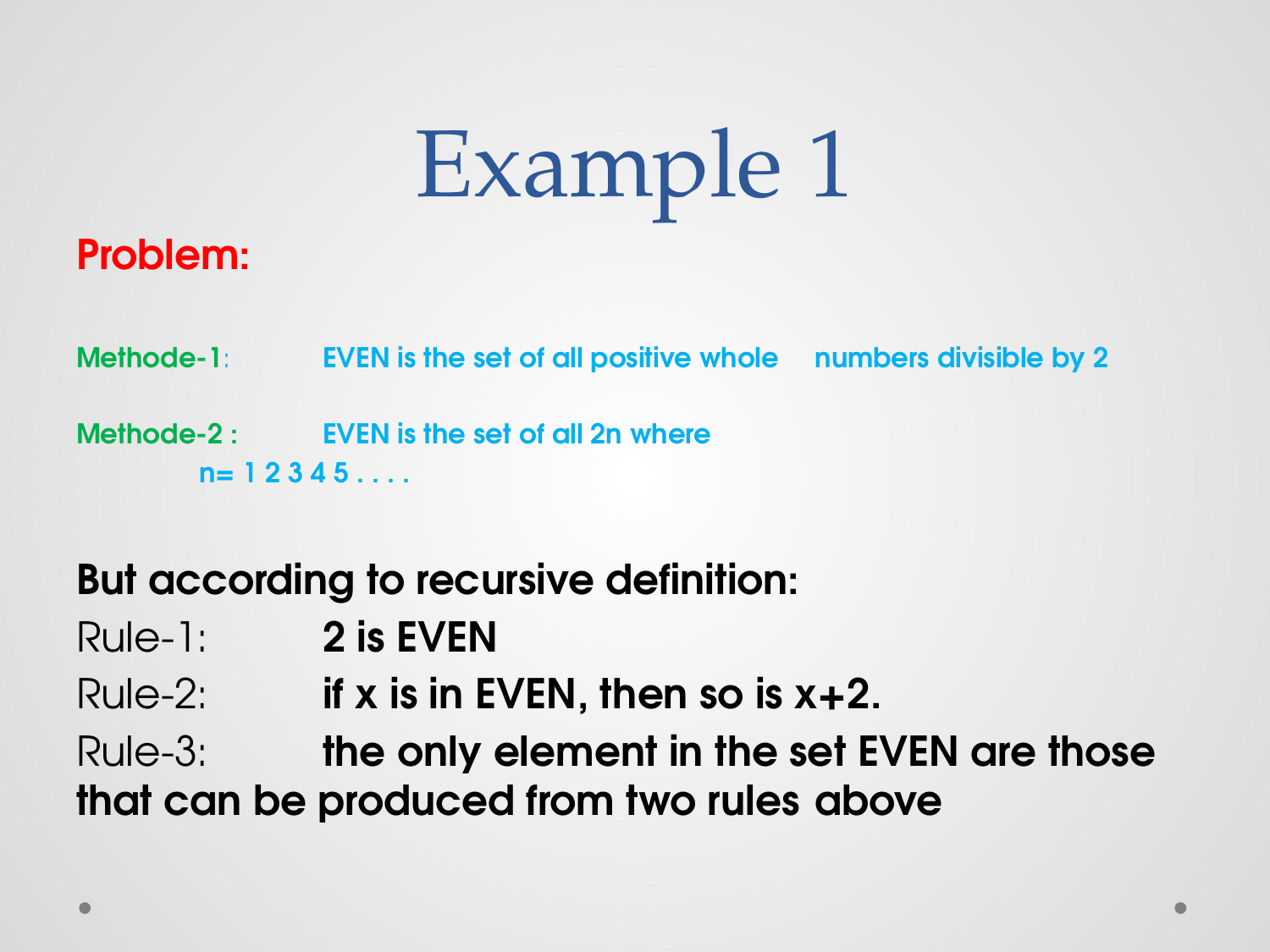

# Example 1
Problem:

Methode-1:	EVEN is the set of all positive whole 					numbers divisible by 2

Methode-2 : 	EVEN is the set of all 2n where
		n= 1 2 3 4 5 . . . .

But according to recursive definition:
Rule-1:	2 is EVEN
Rule-2:	if x is in EVEN, then so is x+2.
Rule-3:	the only element in the set EVEN are those 		that can be produced from two rules 		above